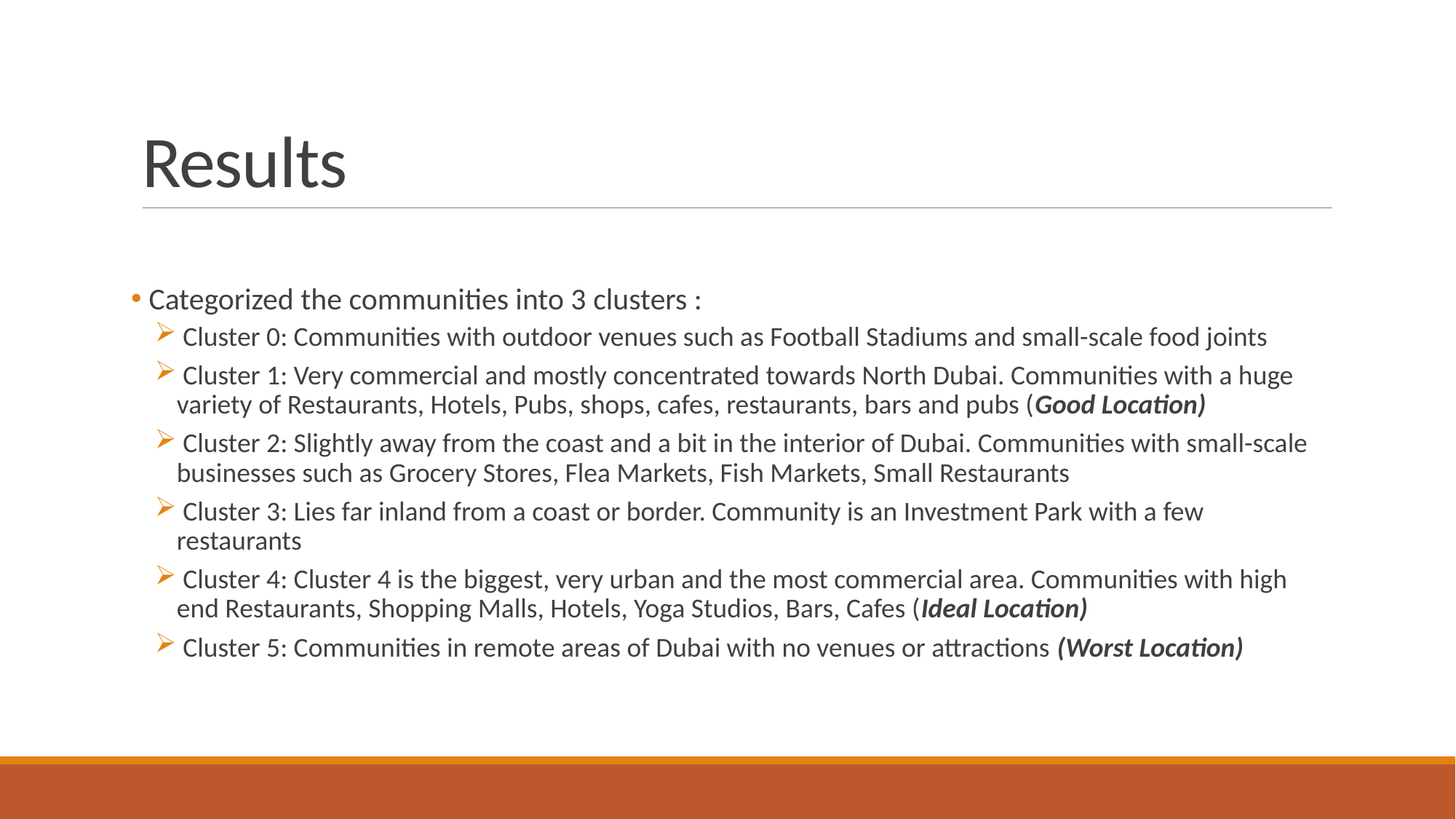

# Results

 Categorized the communities into 3 clusters :
 Cluster 0: Communities with outdoor venues such as Football Stadiums and small-scale food joints
 Cluster 1: Very commercial and mostly concentrated towards North Dubai. Communities with a huge variety of Restaurants, Hotels, Pubs, shops, cafes, restaurants, bars and pubs (Good Location)
 Cluster 2: Slightly away from the coast and a bit in the interior of Dubai. Communities with small-scale businesses such as Grocery Stores, Flea Markets, Fish Markets, Small Restaurants
 Cluster 3: Lies far inland from a coast or border. Community is an Investment Park with a few restaurants
 Cluster 4: Cluster 4 is the biggest, very urban and the most commercial area. Communities with high end Restaurants, Shopping Malls, Hotels, Yoga Studios, Bars, Cafes (Ideal Location)
 Cluster 5: Communities in remote areas of Dubai with no venues or attractions (Worst Location)